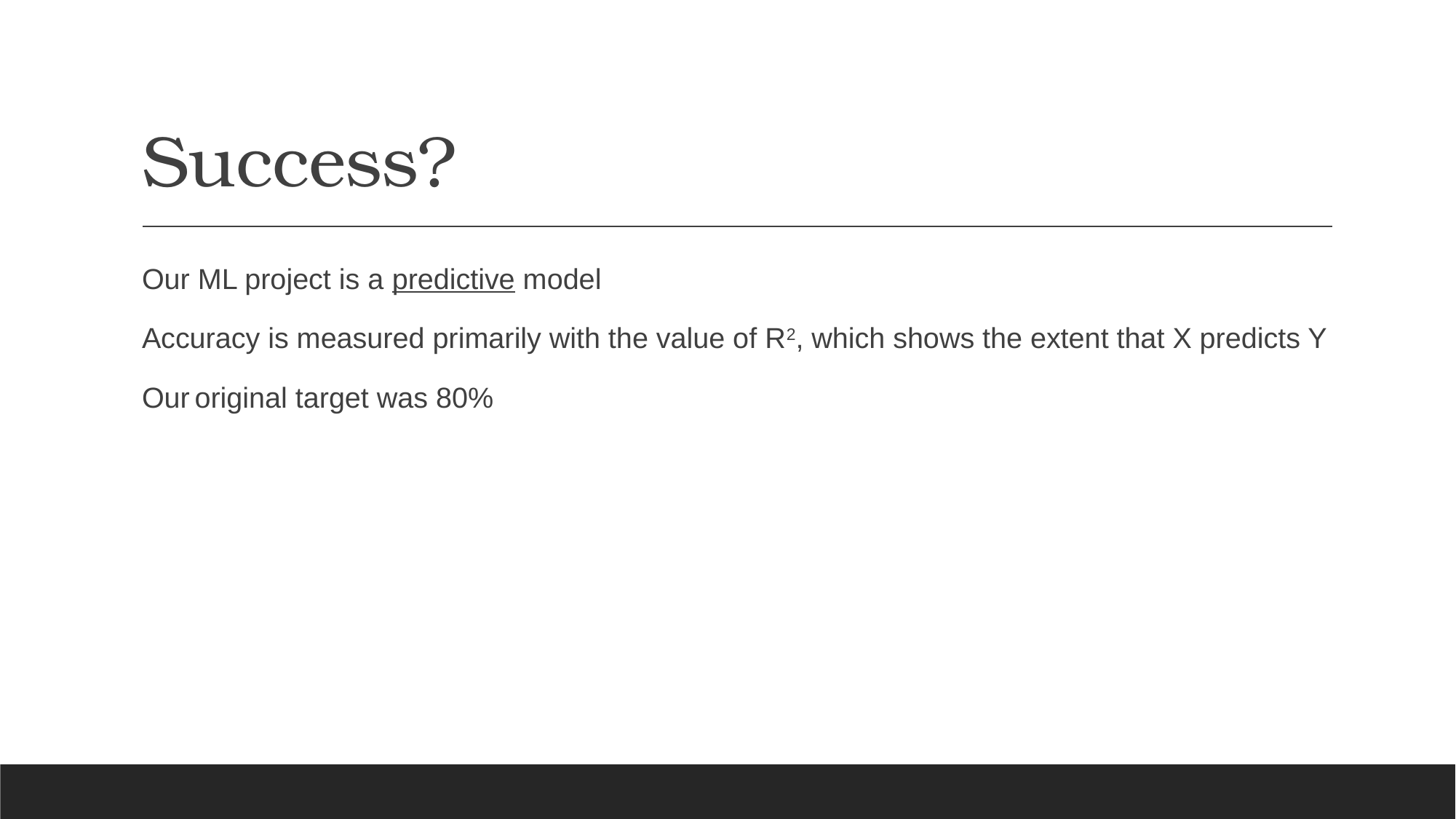

# Success?
Our ML project is a predictive model
Accuracy is measured primarily with the value of R2, which shows the extent that X predicts Y
Our original target was 80%